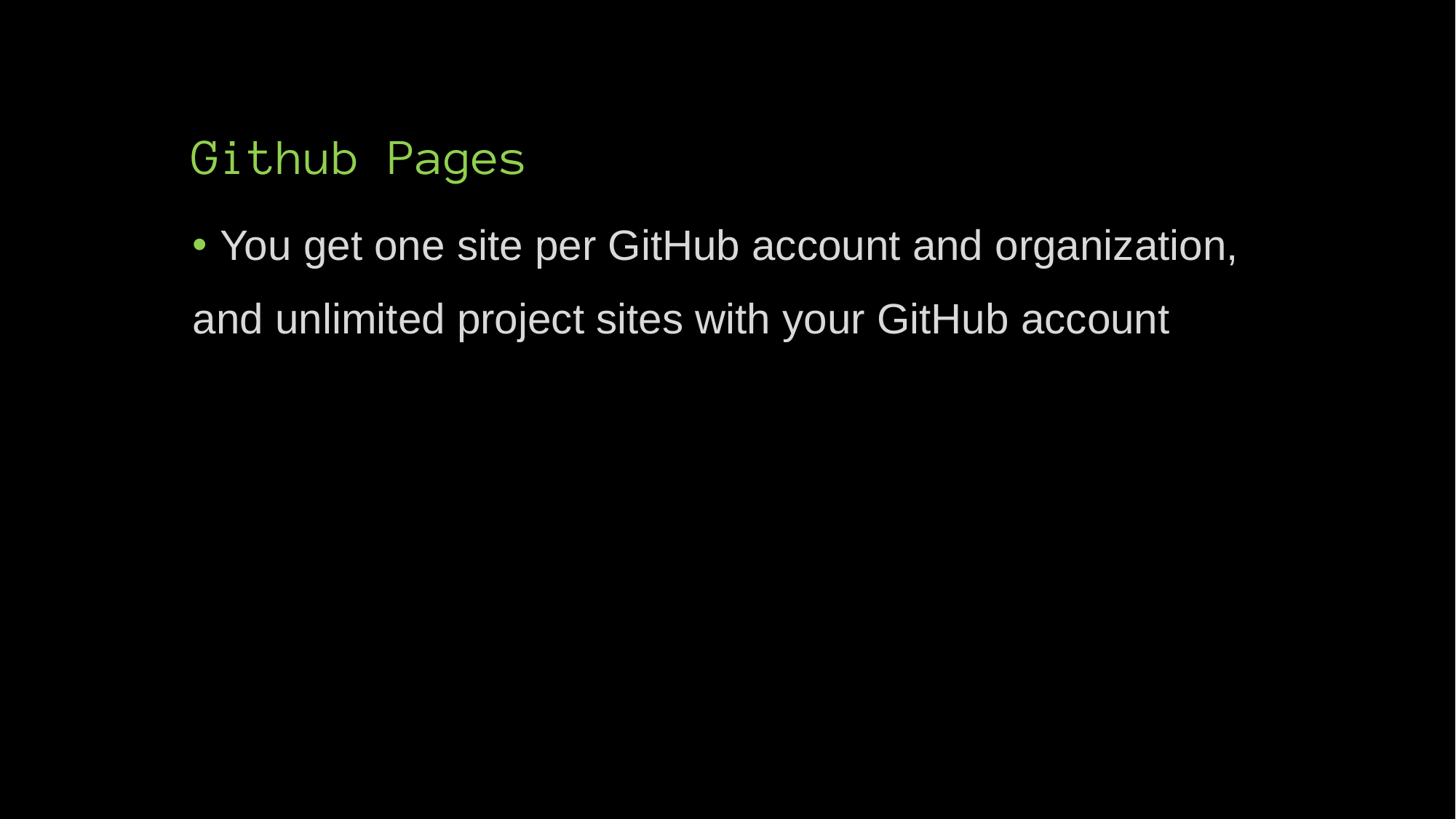

# Github Pages
You get one site per GitHub account and organization,
and unlimited project sites with your GitHub account